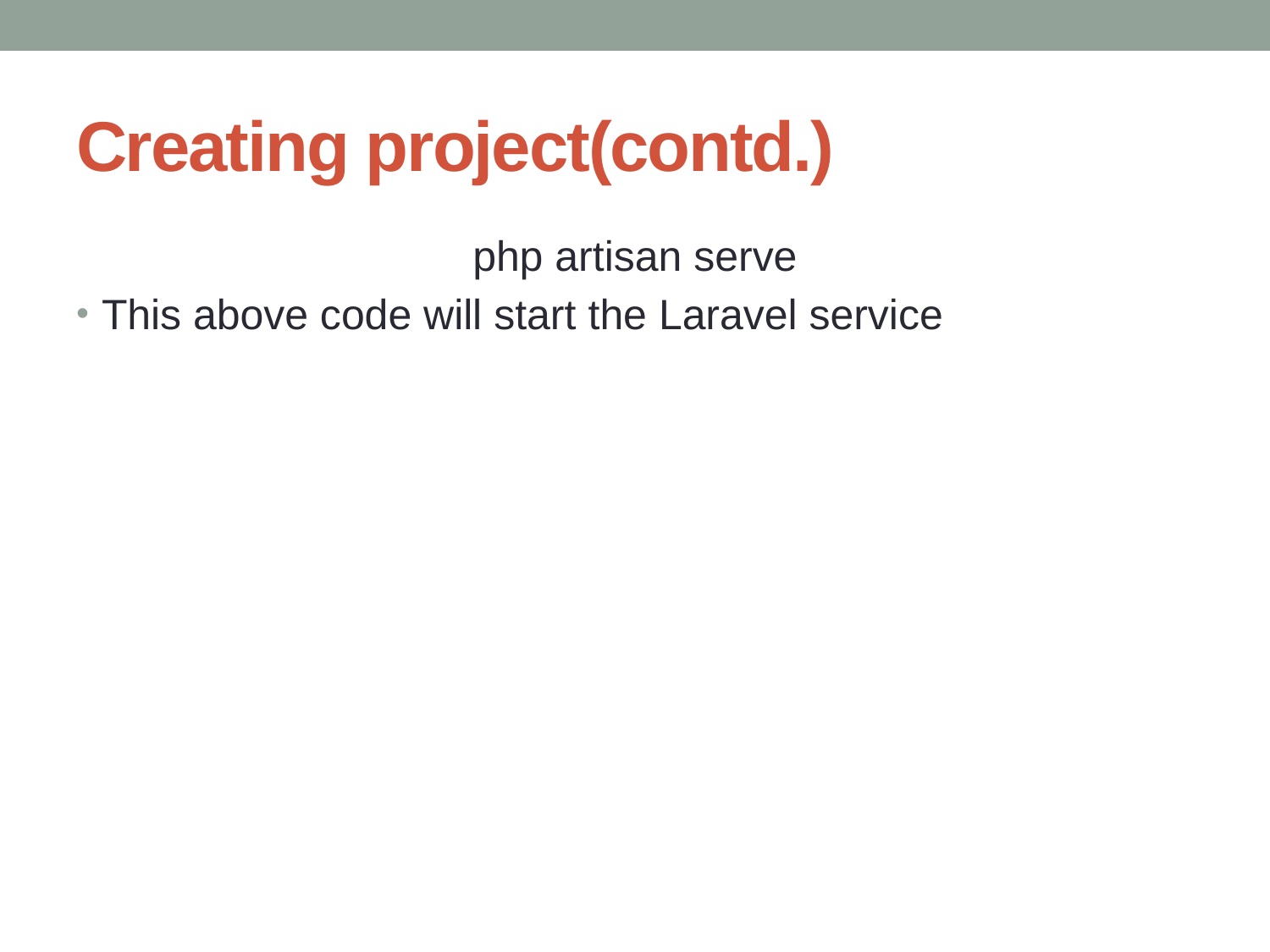

# Creating project(contd.)
php artisan serve
This above code will start the Laravel service